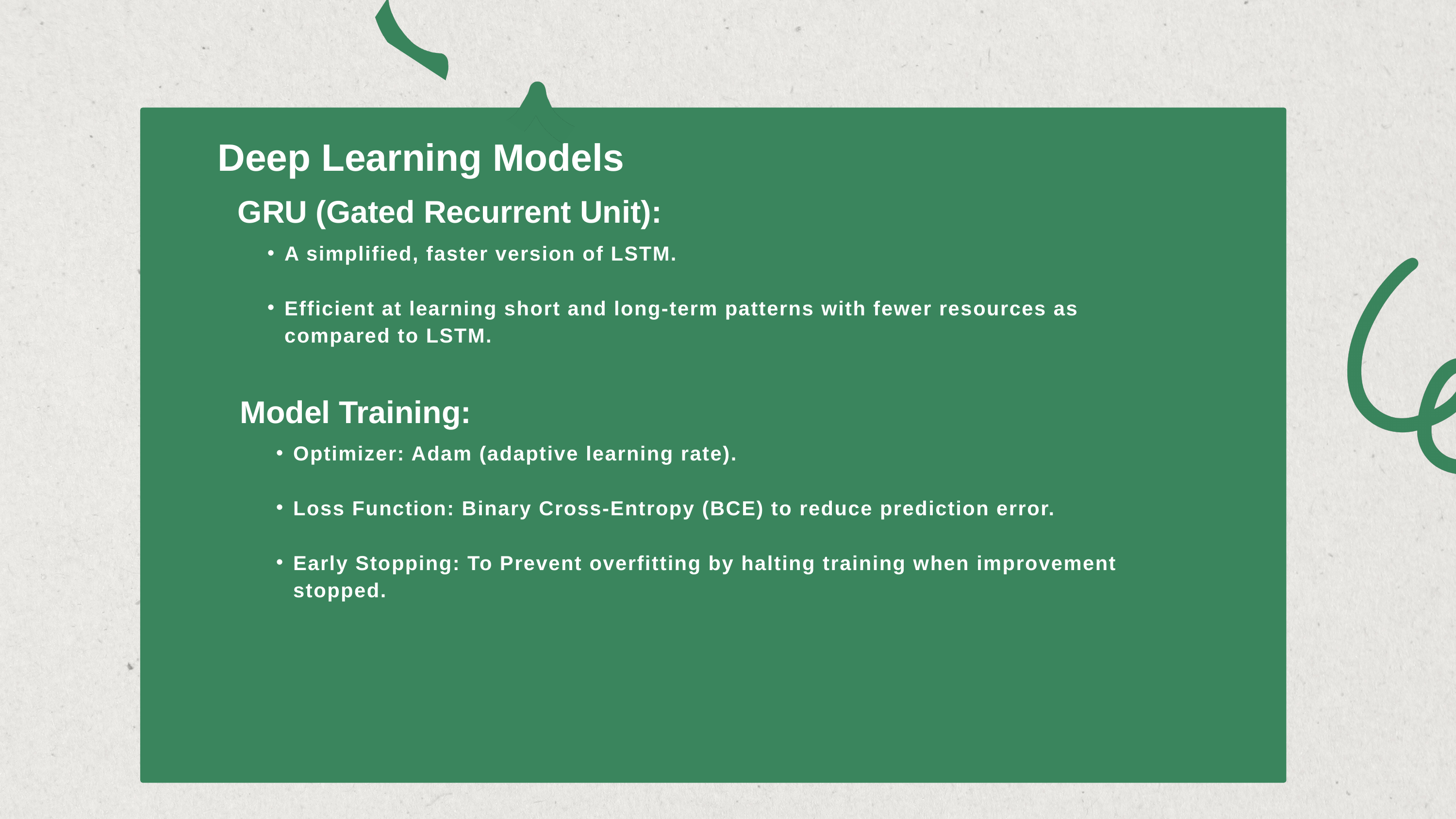

Deep Learning Models
GRU (Gated Recurrent Unit):
A simplified, faster version of LSTM.

Efficient at learning short and long-term patterns with fewer resources as compared to LSTM.

Model Training:
Optimizer: Adam (adaptive learning rate).

Loss Function: Binary Cross-Entropy (BCE) to reduce prediction error.

Early Stopping: To Prevent overfitting by halting training when improvement stopped.